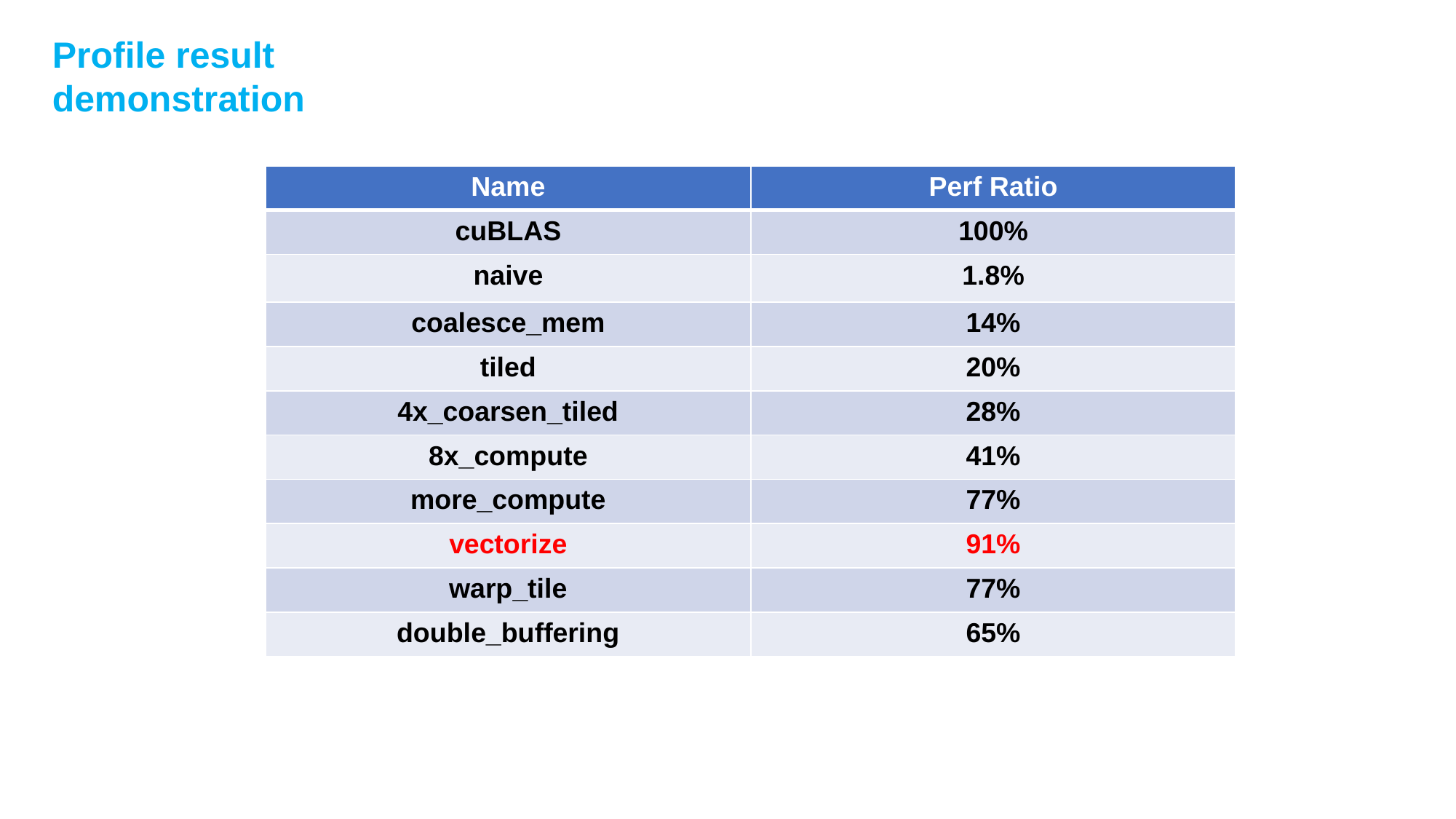

Profile result demonstration
| Name | Perf Ratio |
| --- | --- |
| cuBLAS | 100% |
| naive | 1.8% |
| coalesce\_mem | 14% |
| tiled | 20% |
| 4x\_coarsen\_tiled | 28% |
| 8x\_compute | 41% |
| more\_compute | 77% |
| vectorize | 91% |
| warp\_tile | 77% |
| double\_buffering | 65% |